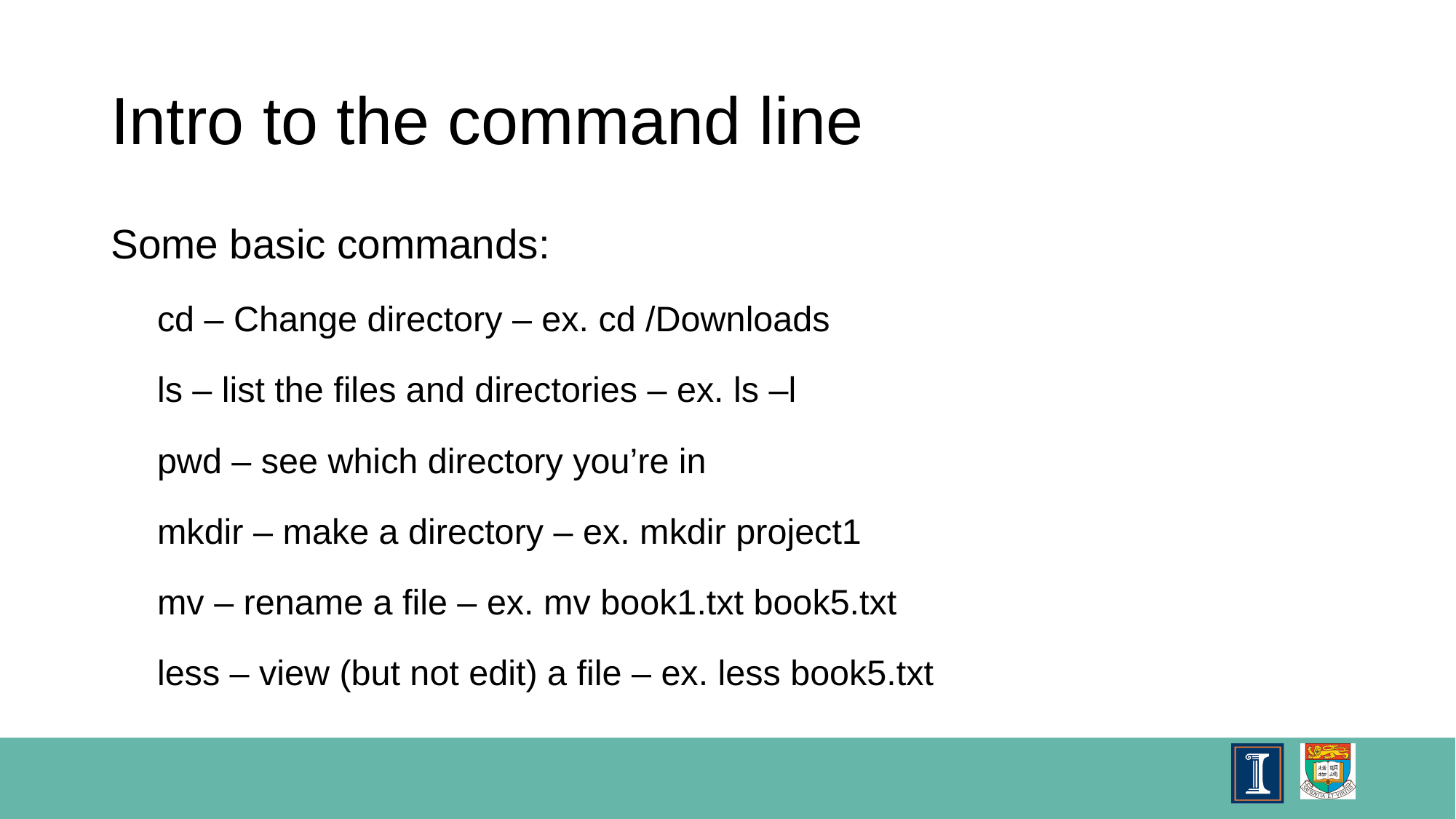

# Intro to the command line
Some basic commands:
cd – Change directory – ex. cd /Downloads
ls – list the files and directories – ex. ls –l
pwd – see which directory you’re in
mkdir – make a directory – ex. mkdir project1
mv – rename a file – ex. mv book1.txt book5.txt
less – view (but not edit) a file – ex. less book5.txt